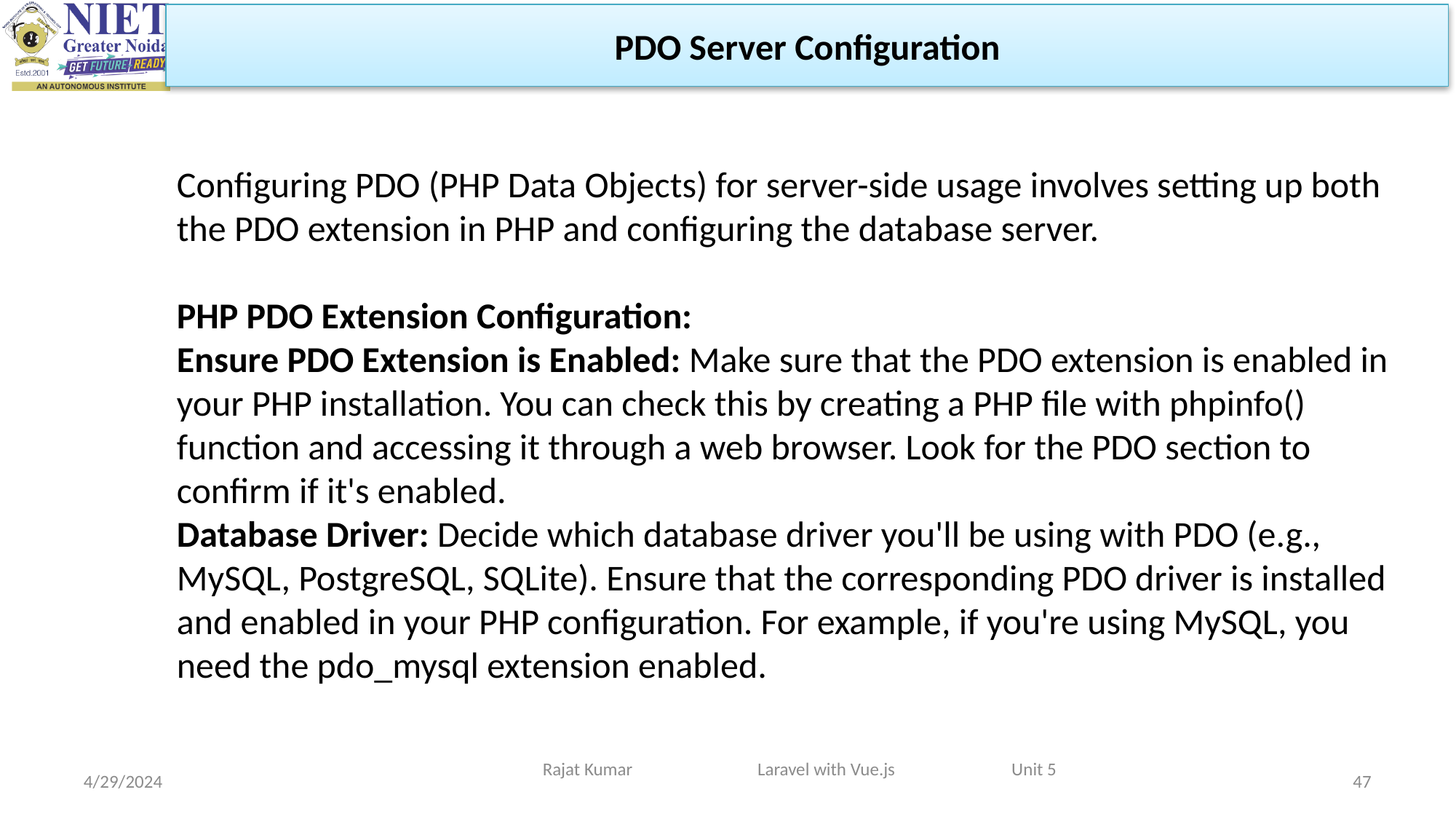

PDO Server Configuration
Configuring PDO (PHP Data Objects) for server-side usage involves setting up both the PDO extension in PHP and configuring the database server.

PHP PDO Extension Configuration:
Ensure PDO Extension is Enabled: Make sure that the PDO extension is enabled in your PHP installation. You can check this by creating a PHP file with phpinfo() function and accessing it through a web browser. Look for the PDO section to confirm if it's enabled.
Database Driver: Decide which database driver you'll be using with PDO (e.g., MySQL, PostgreSQL, SQLite). Ensure that the corresponding PDO driver is installed and enabled in your PHP configuration. For example, if you're using MySQL, you need the pdo_mysql extension enabled.
Rajat Kumar                              Laravel with Vue.js                            Unit 5
4/29/2024
47